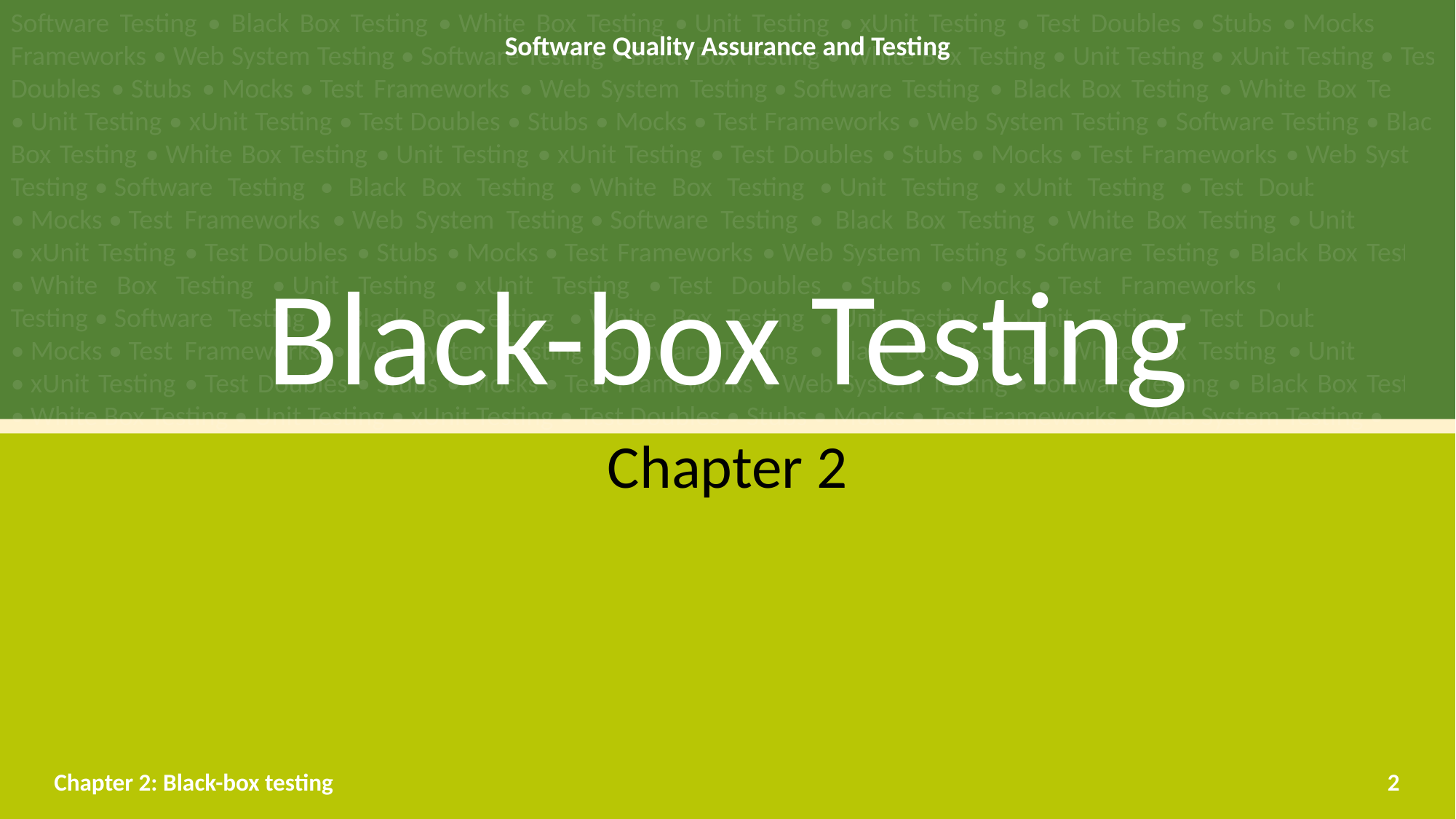

# Black-box Testing
Chapter 2
Chapter 2: Black-box testing
2